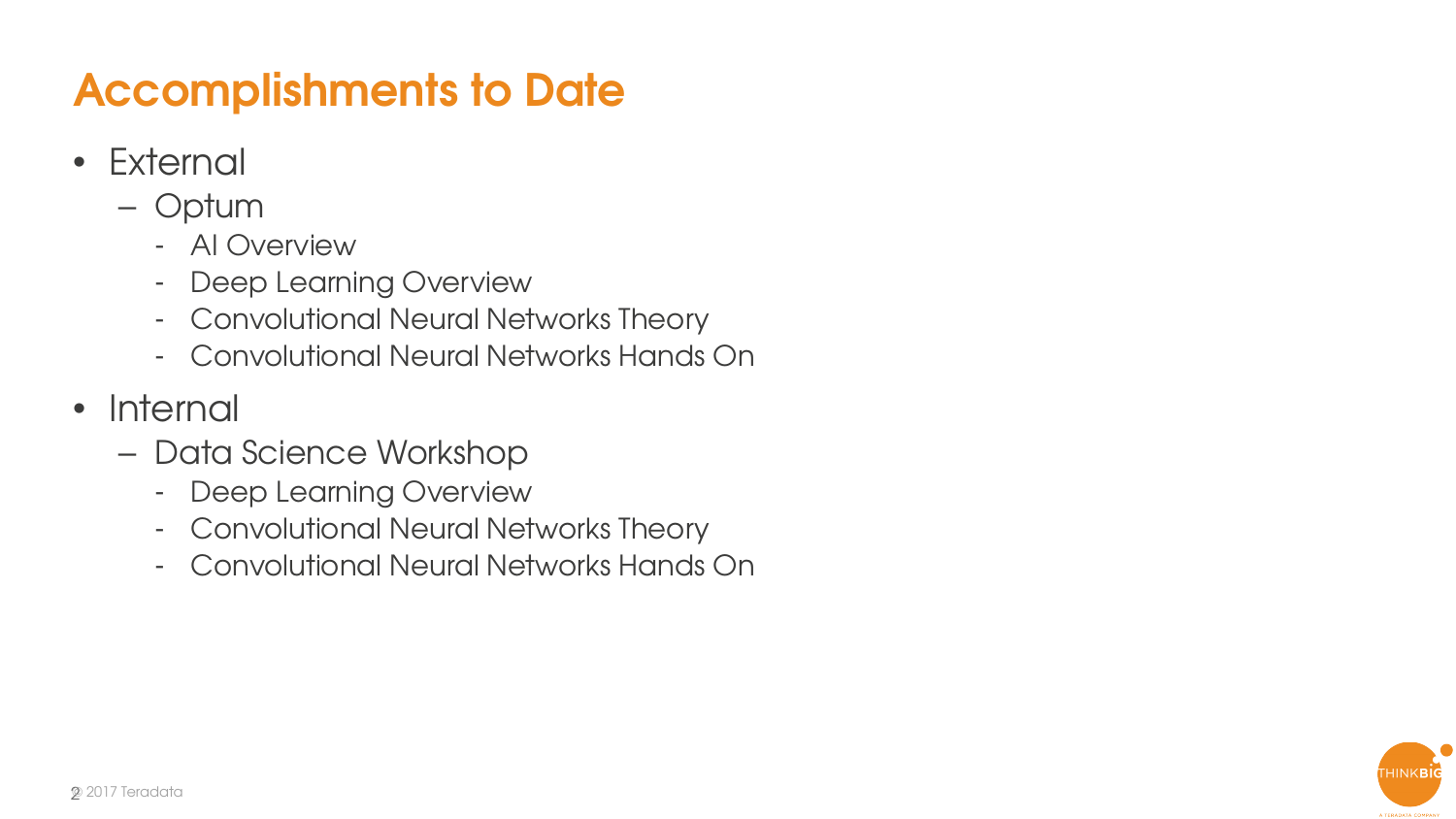

# Accomplishments to Date
External
Optum
AI Overview
Deep Learning Overview
Convolutional Neural Networks Theory
Convolutional Neural Networks Hands On
Internal
Data Science Workshop
Deep Learning Overview
Convolutional Neural Networks Theory
Convolutional Neural Networks Hands On
© 2017 Teradata